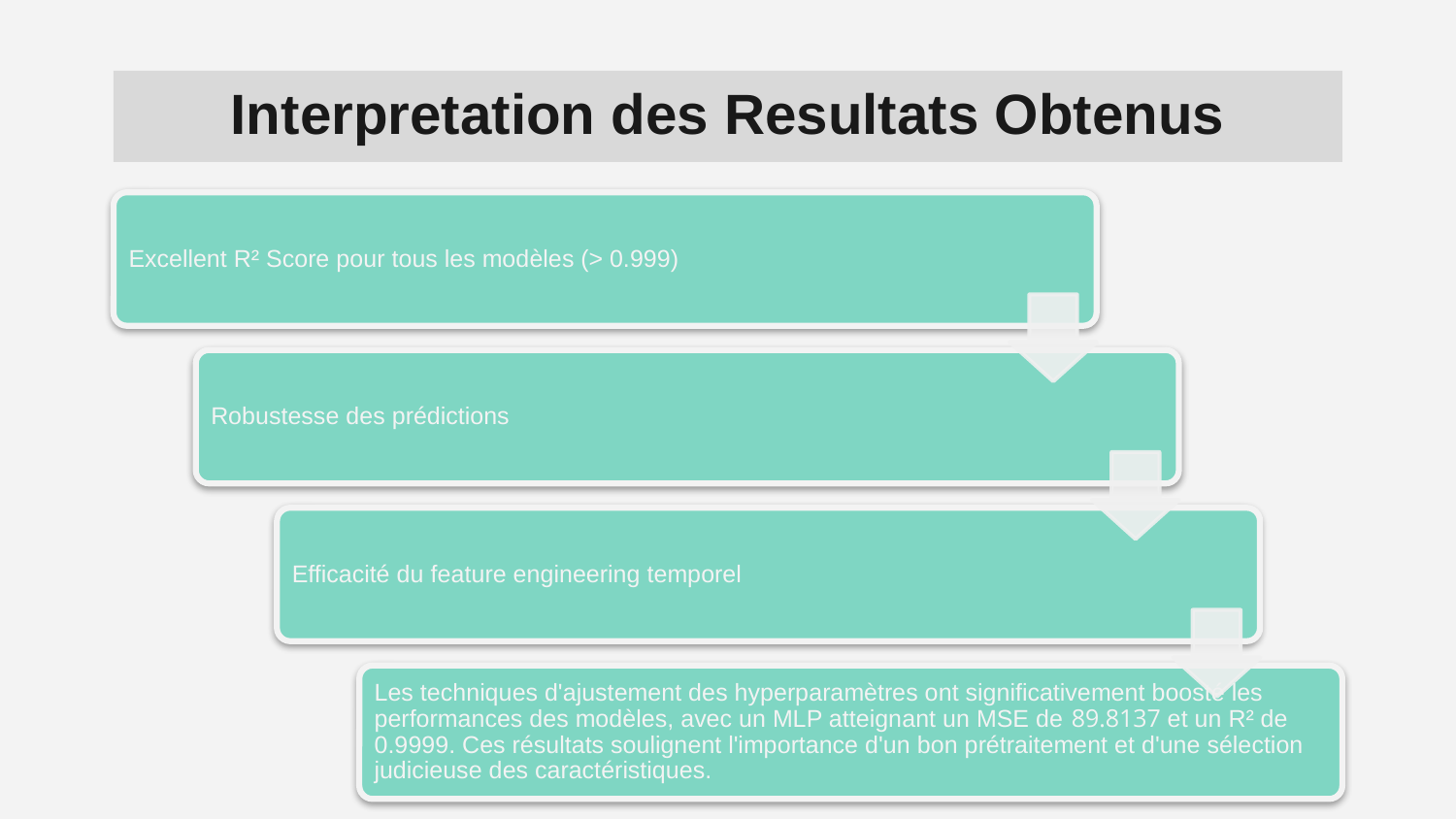

# Interpretation des Resultats Obtenus
Excellent R² Score pour tous les modèles (> 0.999)
Robustesse des prédictions
Efficacité du feature engineering temporel
Les techniques d'ajustement des hyperparamètres ont significativement boosté les performances des modèles, avec un MLP atteignant un MSE de 89.8137 et un R² de 0.9999. Ces résultats soulignent l'importance d'un bon prétraitement et d'une sélection judicieuse des caractéristiques.